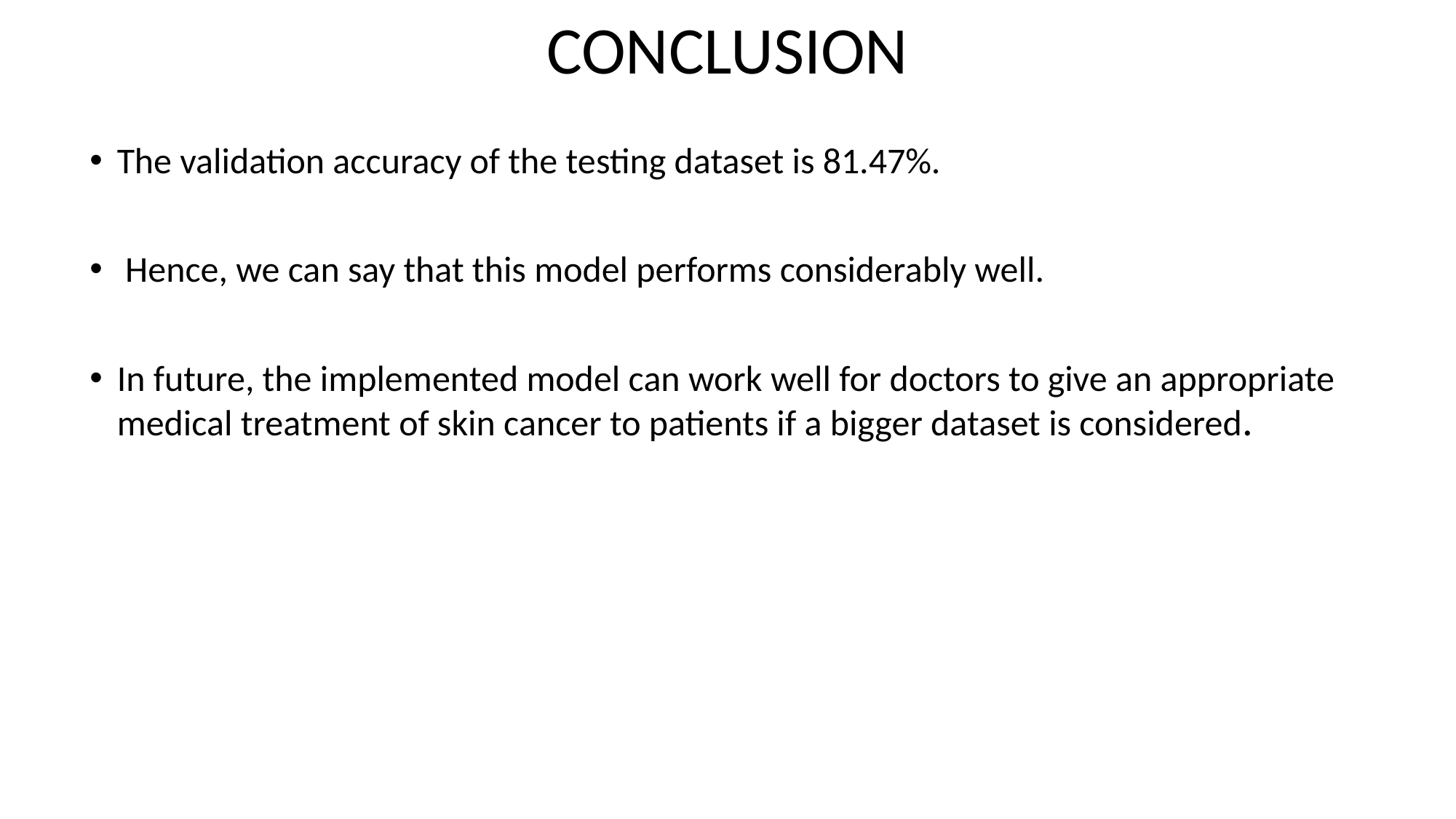

# CONCLUSION
The validation accuracy of the testing dataset is 81.47%.

 Hence, we can say that this model performs considerably well.

In future, the implemented model can work well for doctors to give an appropriate medical treatment of skin cancer to patients if a bigger dataset is considered.